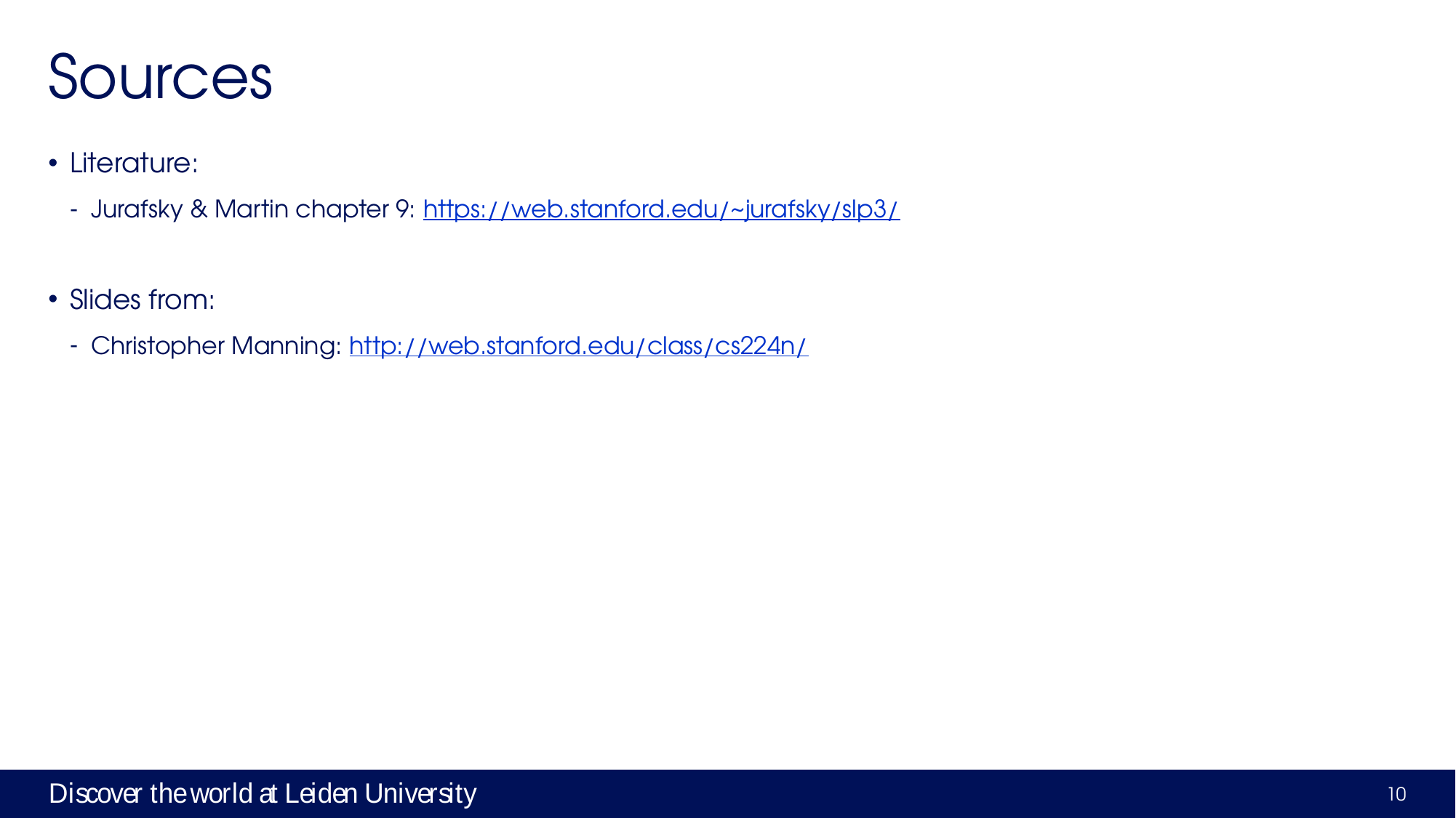

# Sources
Literature:
Jurafsky & Martin chapter 9: https://web.stanford.edu/~jurafsky/slp3/

Slides from:
Christopher Manning: http://web.stanford.edu/class/cs224n/
10